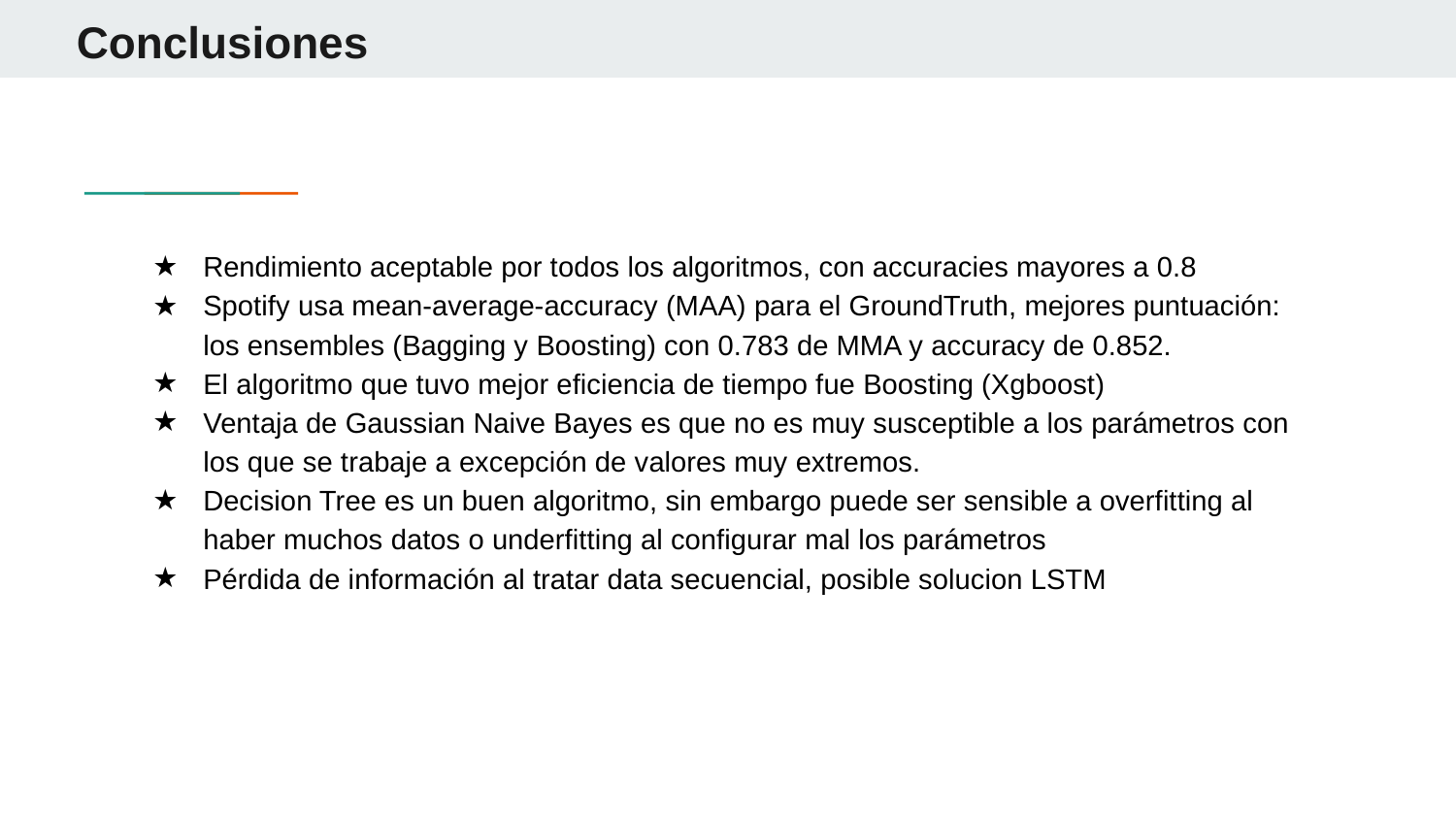

# Conclusiones
Rendimiento aceptable por todos los algoritmos, con accuracies mayores a 0.8
Spotify usa mean-average-accuracy (MAA) para el GroundTruth, mejores puntuación: los ensembles (Bagging y Boosting) con 0.783 de MMA y accuracy de 0.852.
El algoritmo que tuvo mejor eficiencia de tiempo fue Boosting (Xgboost)
Ventaja de Gaussian Naive Bayes es que no es muy susceptible a los parámetros con los que se trabaje a excepción de valores muy extremos.
Decision Tree es un buen algoritmo, sin embargo puede ser sensible a overfitting al haber muchos datos o underfitting al configurar mal los parámetros
Pérdida de información al tratar data secuencial, posible solucion LSTM